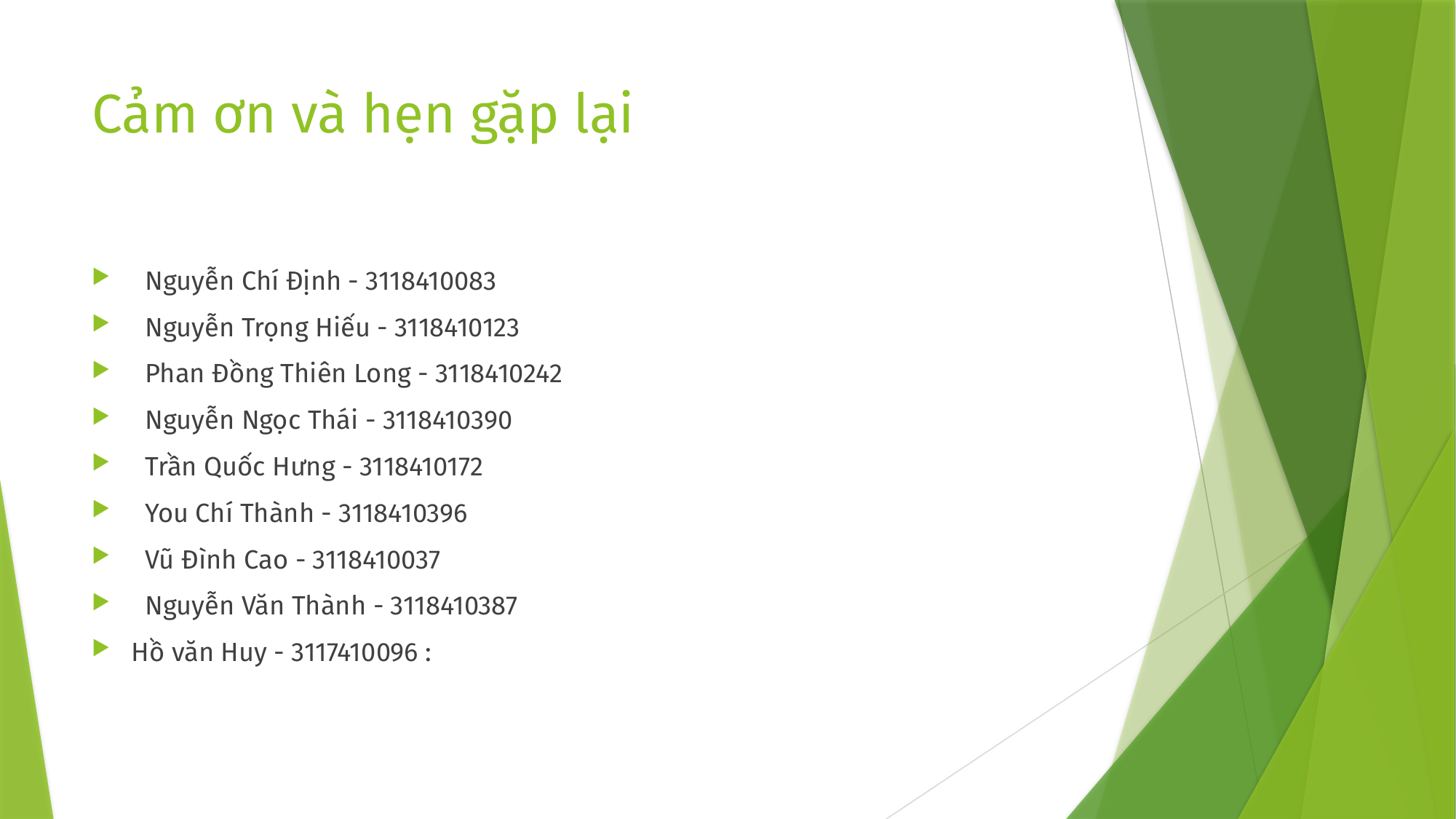

# Cảm ơn và hẹn gặp lại
  Nguyễn Chí Định - 3118410083
  Nguyễn Trọng Hiếu - 3118410123
  Phan Đồng Thiên Long - 3118410242
  Nguyễn Ngọc Thái - 3118410390
  Trần Quốc Hưng - 3118410172
  You Chí Thành - 3118410396
  Vũ Đình Cao - 3118410037
  Nguyễn Văn Thành - 3118410387
Hồ văn Huy - 3117410096 :